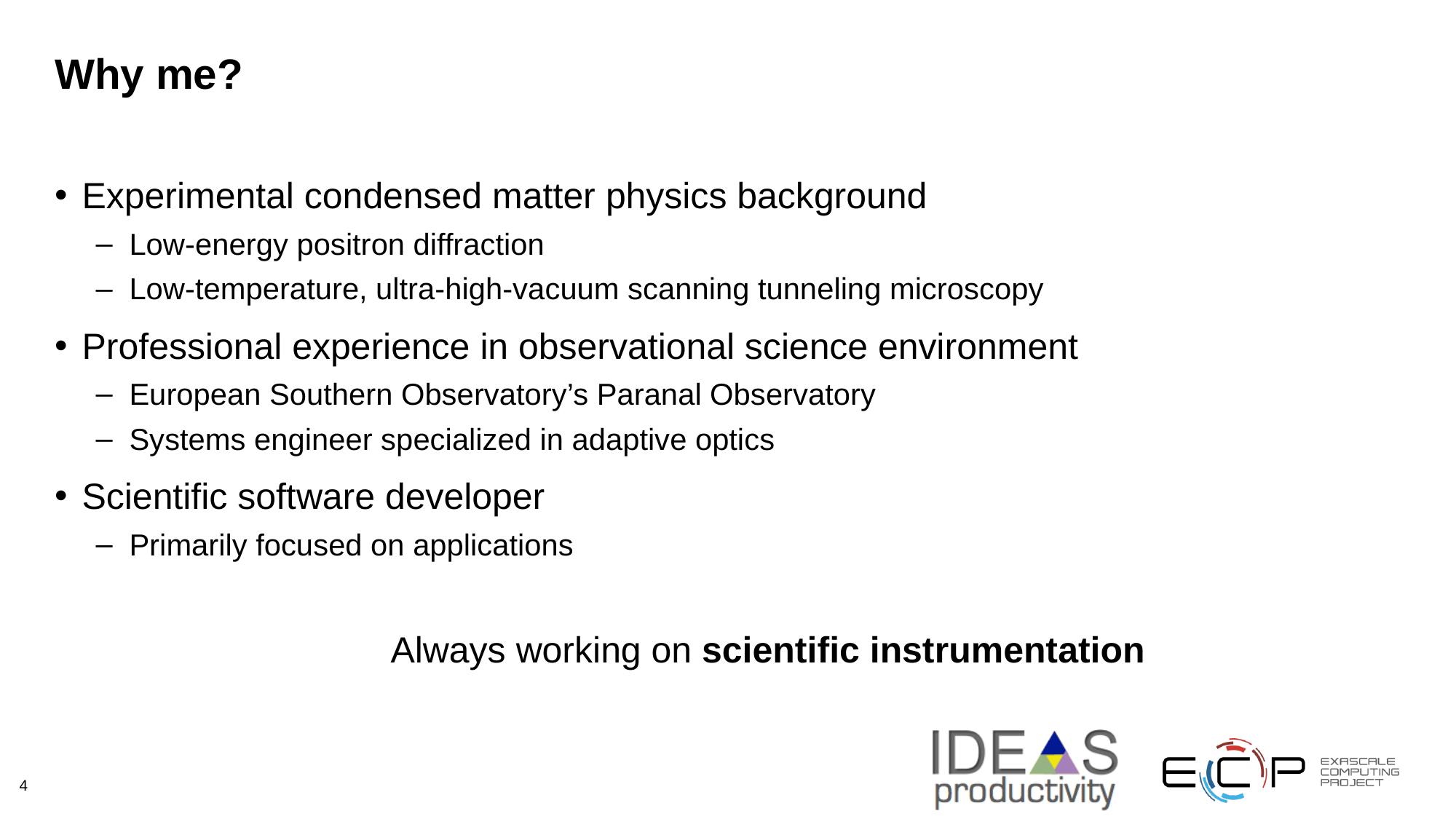

# Why me?
Experimental condensed matter physics background
Low-energy positron diffraction
Low-temperature, ultra-high-vacuum scanning tunneling microscopy
Professional experience in observational science environment
European Southern Observatory’s Paranal Observatory
Systems engineer specialized in adaptive optics
Scientific software developer
Primarily focused on applications

Always working on scientific instrumentation